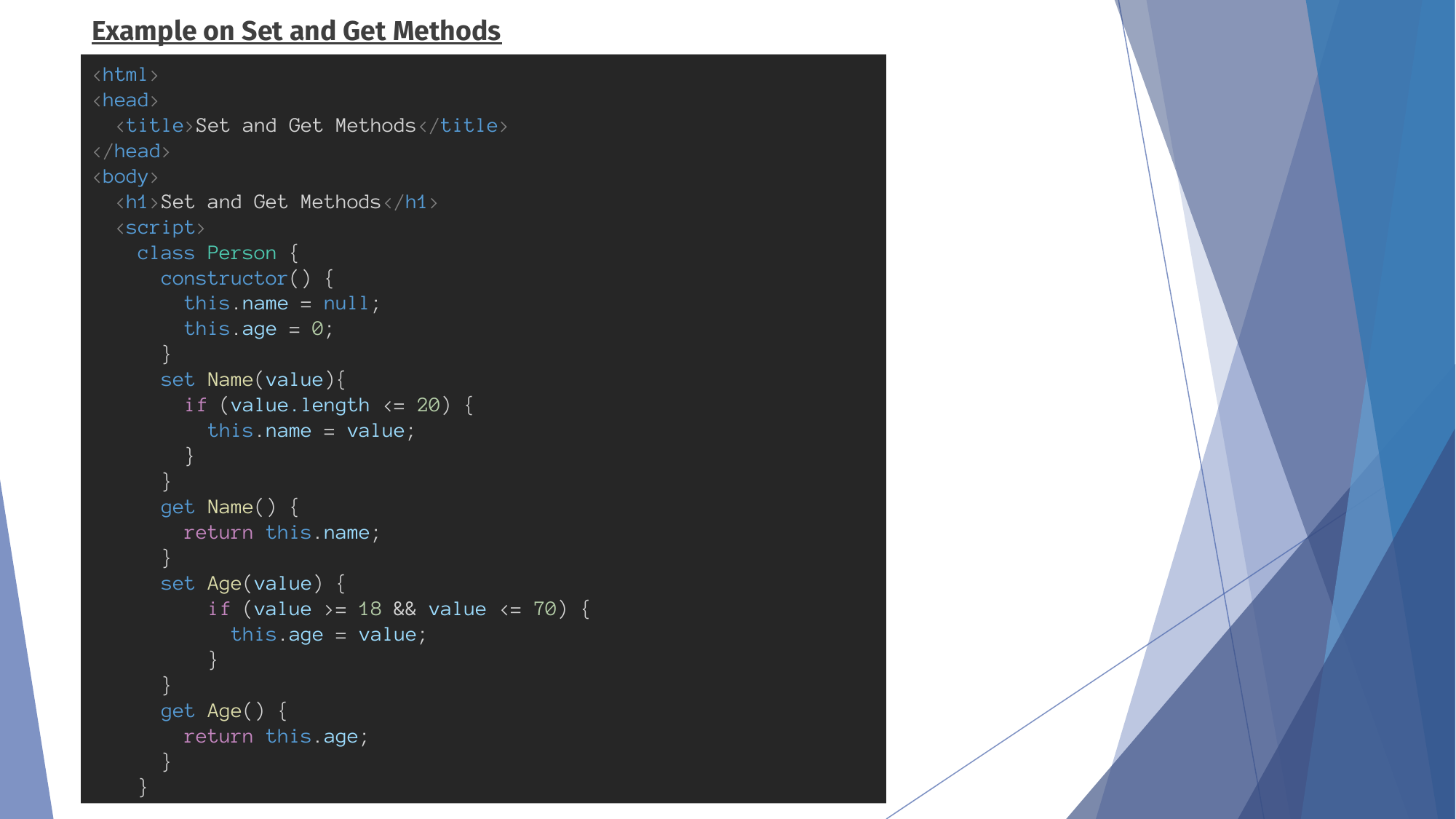

Example on Set and Get Methods
<html>
<head>
  <title>Set and Get Methods</title>
</head>
<body>
  <h1>Set and Get Methods</h1>
  <script>
    class Person {
      constructor() {
        this.name = null;
        this.age = 0;
      }
      set Name(value){
        if (value.length <= 20) {
          this.name = value;
        }
      }
      get Name() {
        return this.name;
      }
      set Age(value) {
          if (value >= 18 && value <= 70) {
            this.age = value;
          }
      }
      get Age() {
        return this.age;
      }
    }